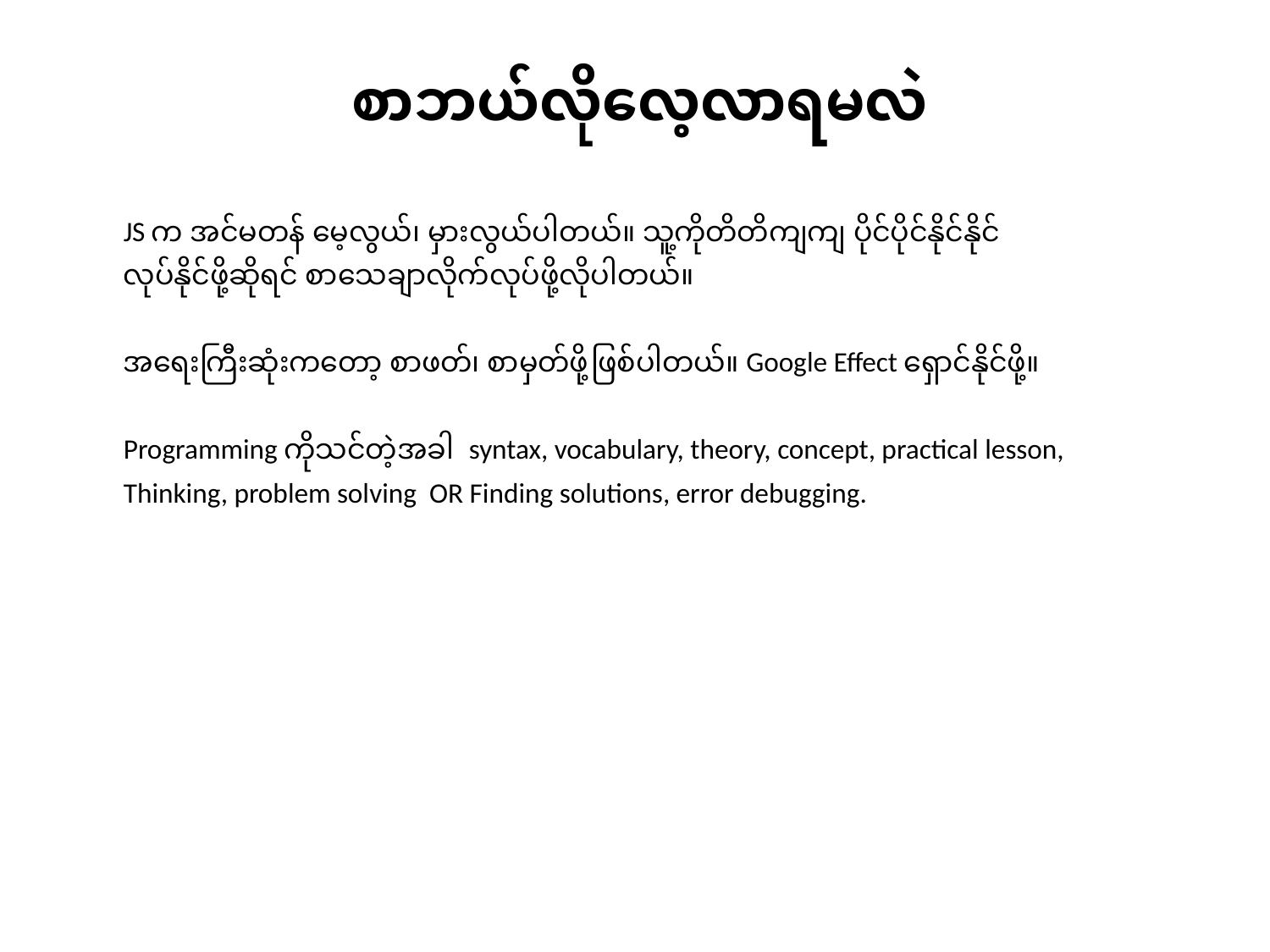

# စာဘယ်လိုလေ့လာရမလဲ

JS က အင်မတန် မေ့လွယ်၊ မှားလွယ်ပါတယ်။ သူ့ကိုတိတိကျကျ ပိုင်ပိုင်နိုင်နိုင်
လုပ်နိုင်ဖို့ဆိုရင် စာသေချာလိုက်လုပ်ဖို့လိုပါတယ်။

အရေးကြီးဆုံးကတော့ စာဖတ်၊ စာမှတ်ဖို့ဖြစ်ပါတယ်။ Google Effect ရှောင်နိုင်ဖို့။

Programming ကိုသင်တဲ့အခါ  syntax, vocabulary, theory, concept, practical lesson,
Thinking, problem solving  OR Finding solutions, error debugging.